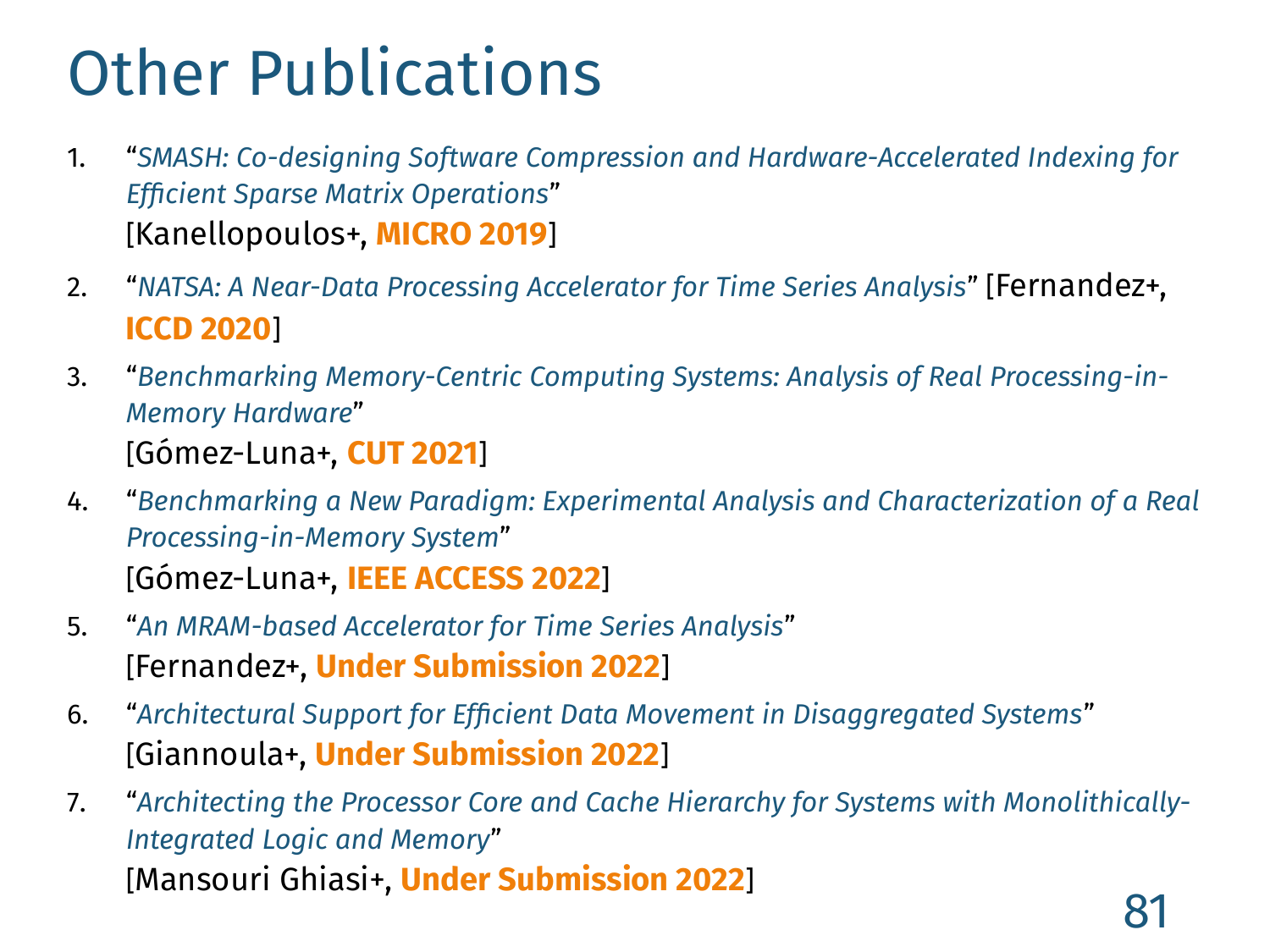

Other Publications
“SMASH: Co-designing Software Compression and Hardware-Accelerated Indexing for Efficient Sparse Matrix Operations”
[Kanellopoulos+, MICRO 2019]
“NATSA: A Near-Data Processing Accelerator for Time Series Analysis” [Fernandez+, ICCD 2020]
“Benchmarking Memory-Centric Computing Systems: Analysis of Real Processing-in-Memory Hardware”
[Gómez-Luna+, CUT 2021]
“Benchmarking a New Paradigm: Experimental Analysis and Characterization of a Real Processing-in-Memory System”
[Gómez-Luna+, IEEE ACCESS 2022]
“An MRAM-based Accelerator for Time Series Analysis”
[Fernandez+, Under Submission 2022]
“Architectural Support for Efficient Data Movement in Disaggregated Systems”
[Giannoula+, Under Submission 2022]
“Architecting the Processor Core and Cache Hierarchy for Systems with Monolithically-Integrated Logic and Memory”
[Mansouri Ghiasi+, Under Submission 2022]
81